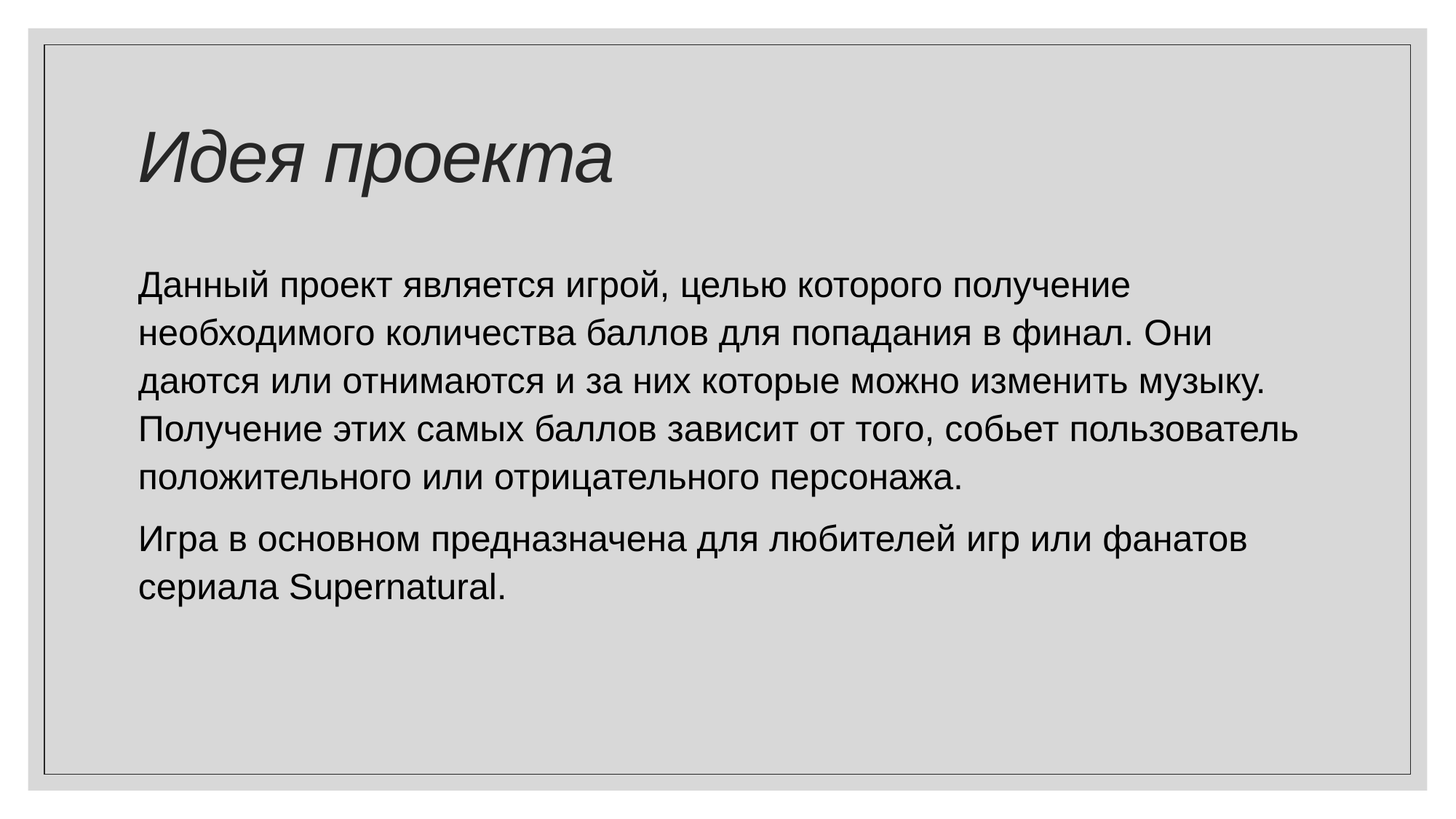

# Идея проекта
Данный проект является игрой, целью которого получение необходимого количества баллов для попадания в финал. Они даются или отнимаются и за них которые можно изменить музыку. Получение этих самых баллов зависит от того, собьет пользователь положительного или отрицательного персонажа.
Игра в основном предназначена для любителей игр или фанатов сериала Supernatural.